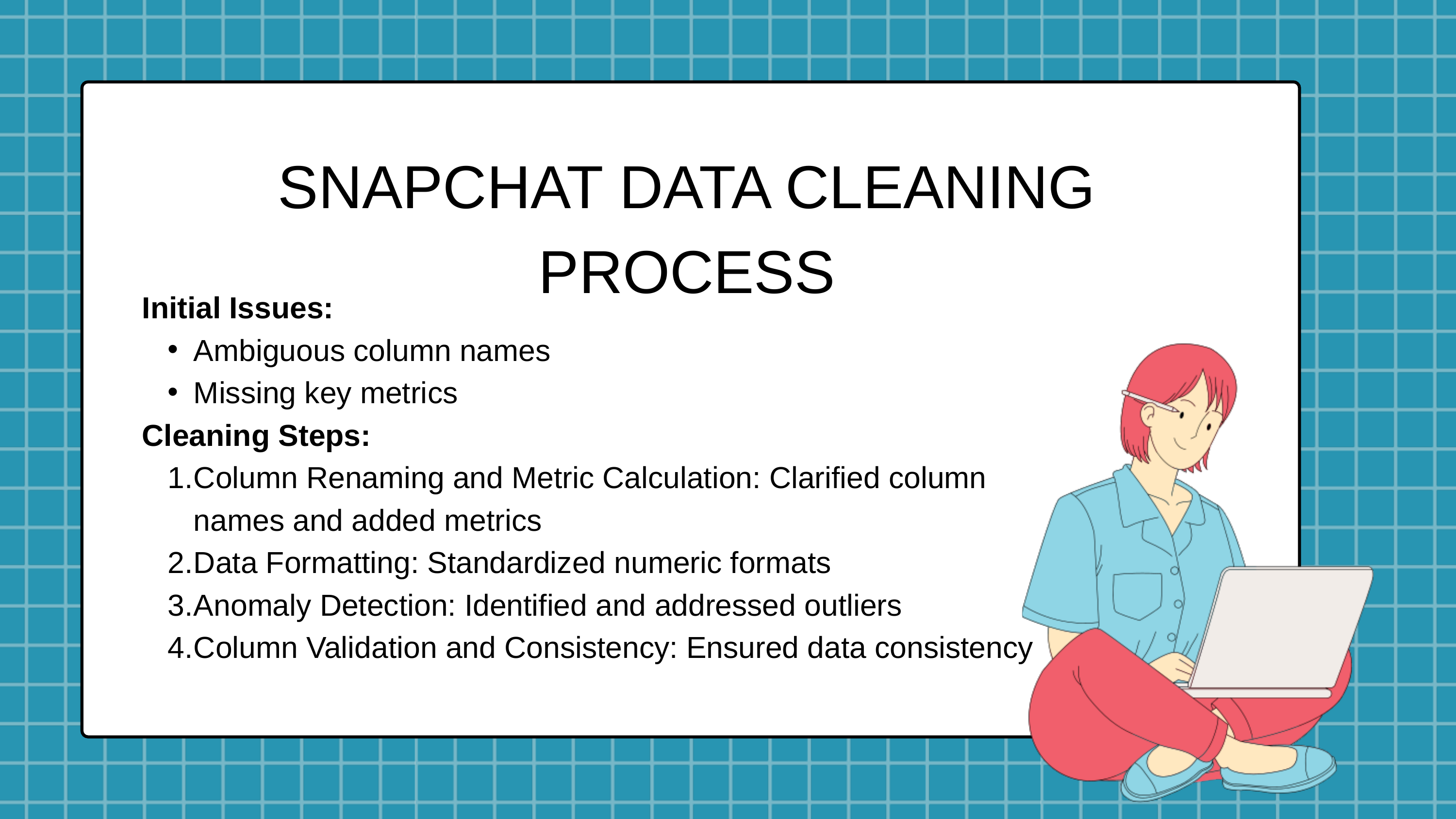

SNAPCHAT DATA CLEANING PROCESS
Initial Issues:
Ambiguous column names
Missing key metrics
Cleaning Steps:
Column Renaming and Metric Calculation: Clarified column names and added metrics
Data Formatting: Standardized numeric formats
Anomaly Detection: Identified and addressed outliers
Column Validation and Consistency: Ensured data consistency